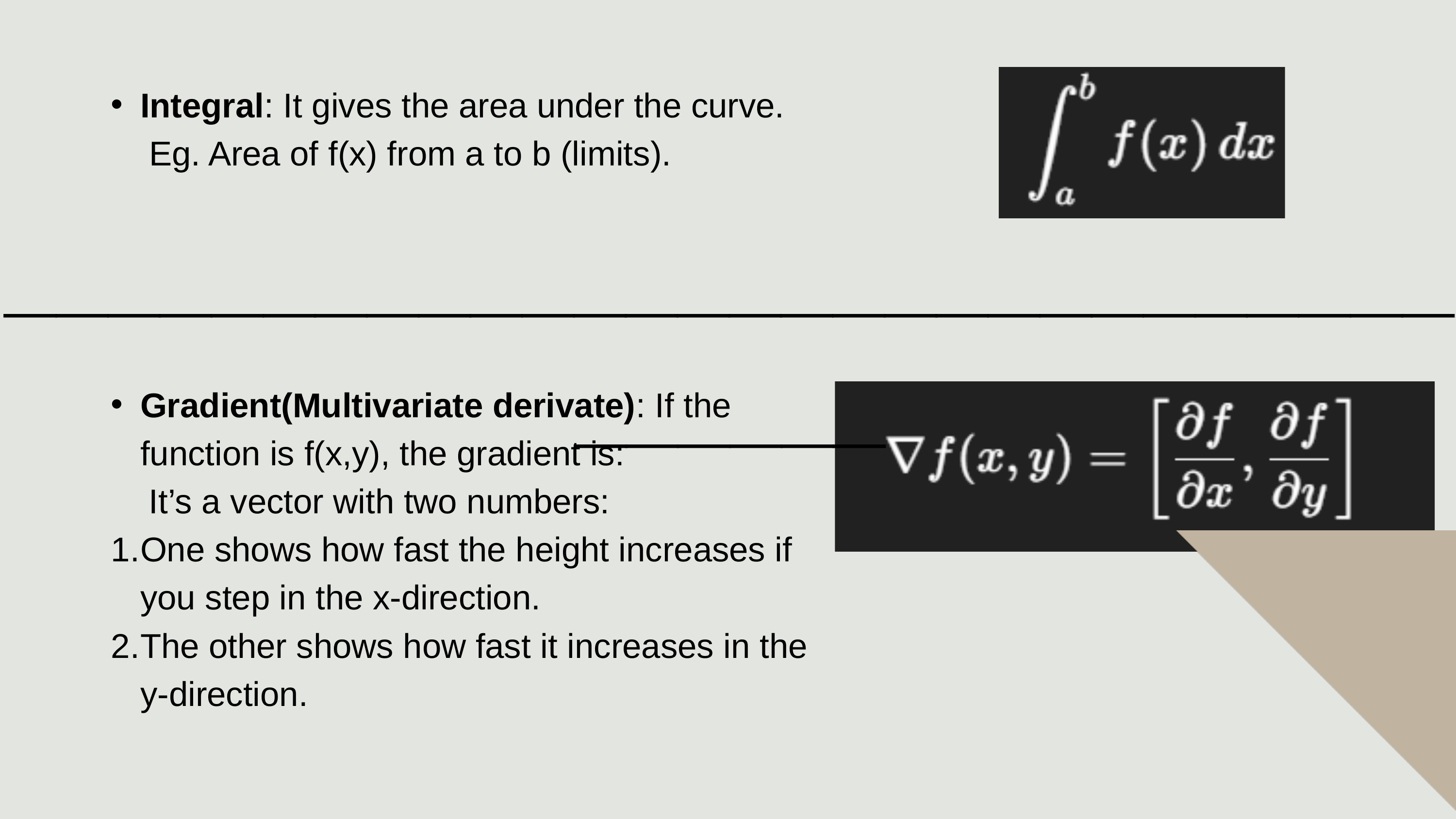

Integral: It gives the area under the curve.
       Eg. Area of f(x) from a to b (limits).
__________________________________
Gradient(Multivariate derivate): If the function is f(x,y), the gradient is:
       It’s a vector with two numbers:
One shows how fast the height increases if you step in the x-direction.
The other shows how fast it increases in the y-direction.